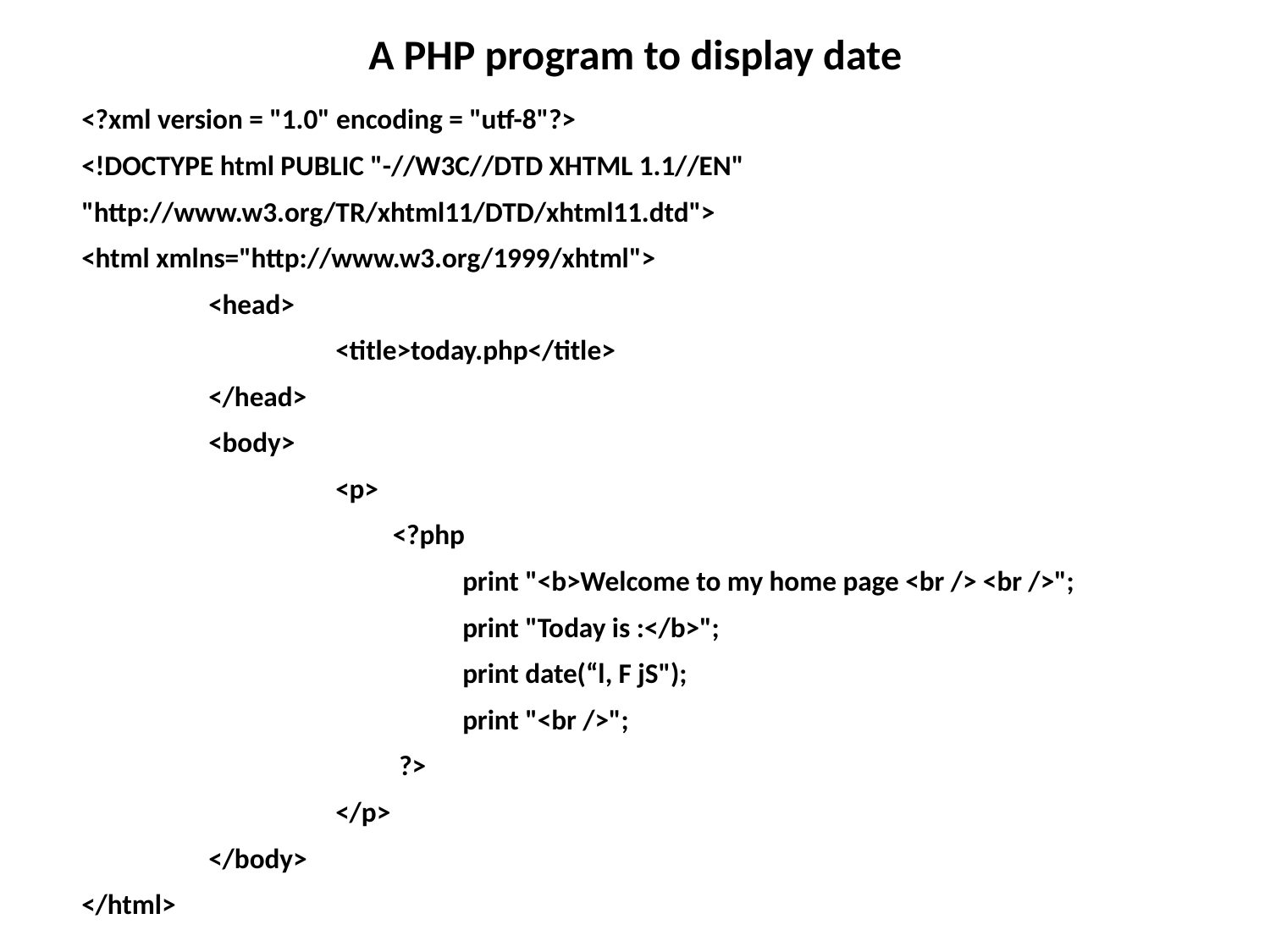

A PHP program to display date
<?xml version = "1.0" encoding = "utf-8"?>
<!DOCTYPE html PUBLIC "-//W3C//DTD XHTML 1.1//EN"
"http://www.w3.org/TR/xhtml11/DTD/xhtml11.dtd">
<html xmlns="http://www.w3.org/1999/xhtml">
	<head>
 		<title>today.php</title>
	</head>
	<body>
		<p>
		         <?php
			print "<b>Welcome to my home page <br /> <br />";
			print "Today is :</b>";
			print date(“l, F jS");
			print "<br />";
		          ?>
		</p>
	</body>
</html>